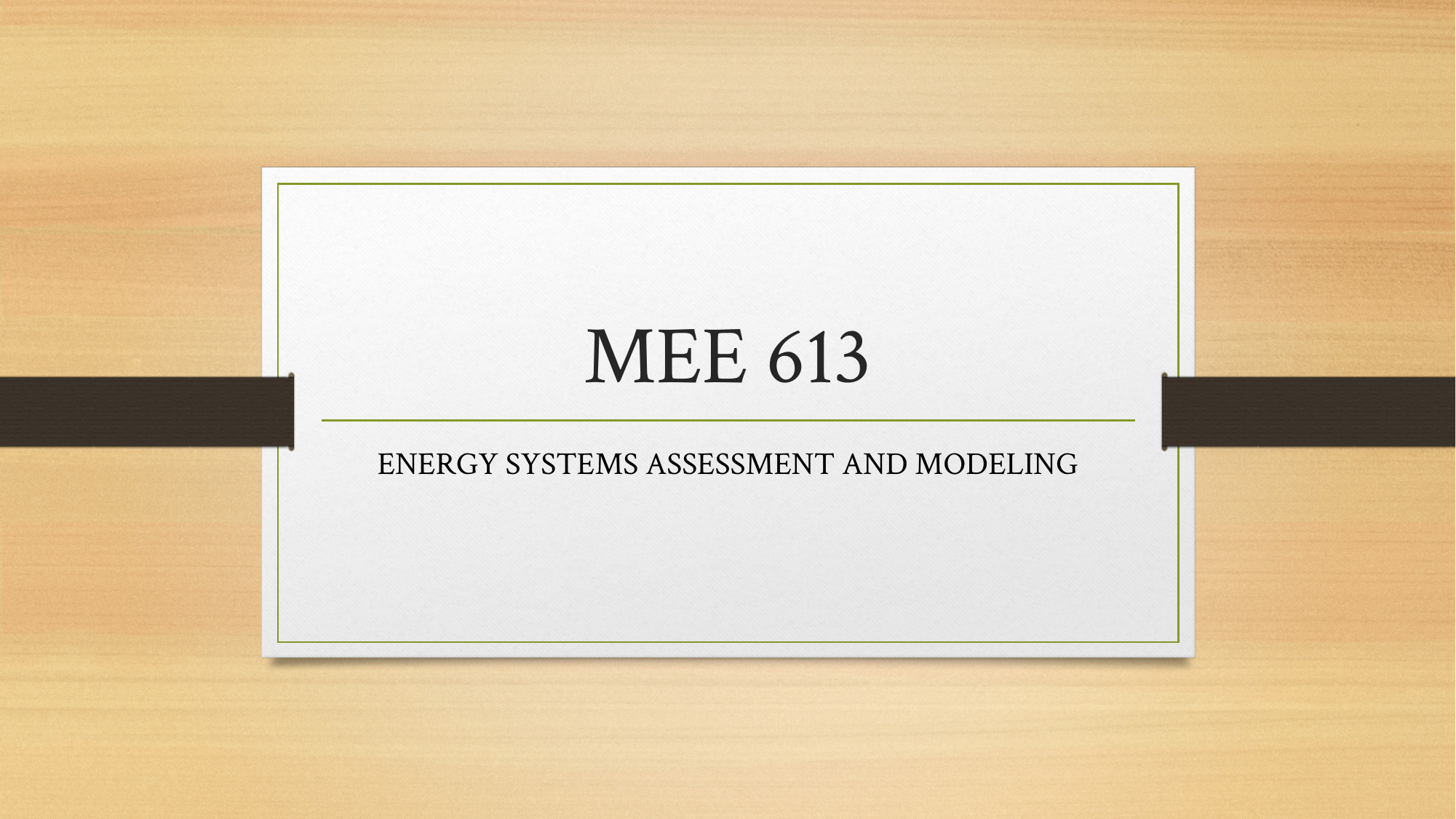

# MEE 613
ENERGY SYSTEMS ASSESSMENT AND MODELING